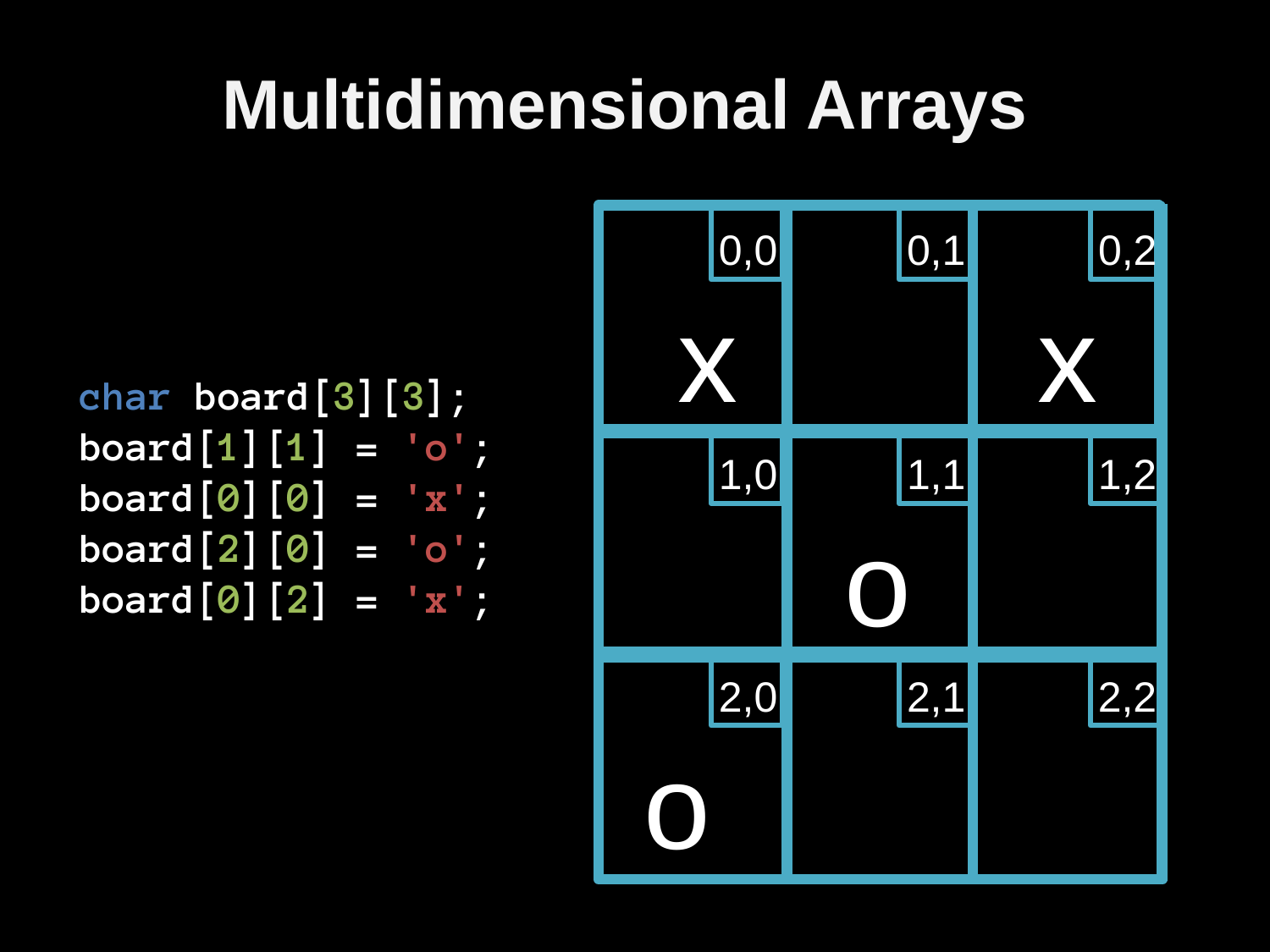

Multidimensional Arrays

0,0
0,1
0,2
 x         x

1,0
1,1
1,2

char board[3][3];
board[1][1] = 'o';
board[0][0] = 'x';
board[2][0] = 'o';
board[0][2] = 'x';

      o

2,0
2,1
2,2

o